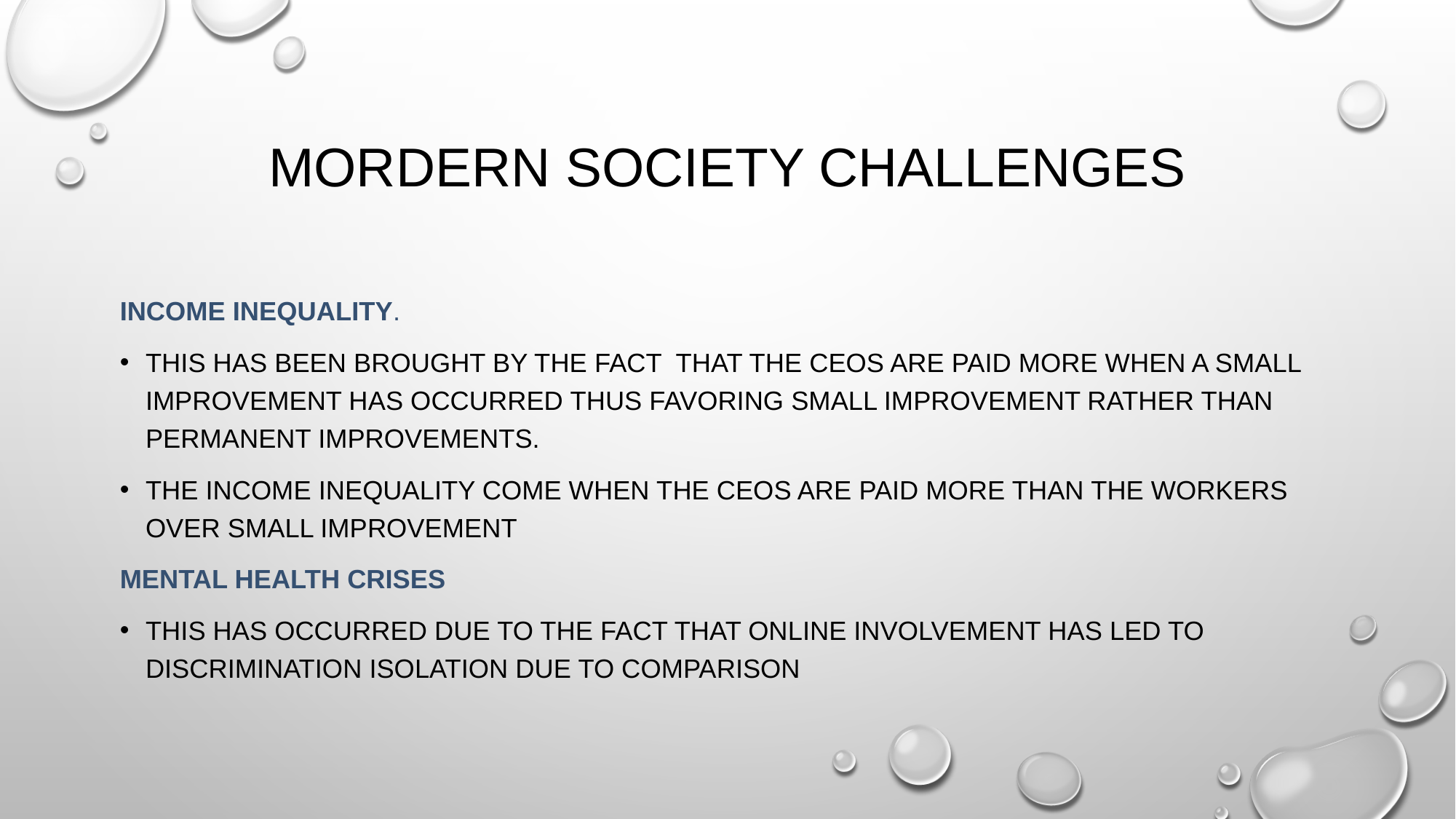

# MORDERN Society challenges
Income inequality.
This has been brought by the fact  that the CEOs are paid more when a small improvement has occurred thus favoring small improvement rather than permanent improvements.
The income inequality come when the CEOs are paid more than the workers over small improvement
Mental health crises
This has occurred due to the fact that online involvement has led to discrimination isolation due to comparison